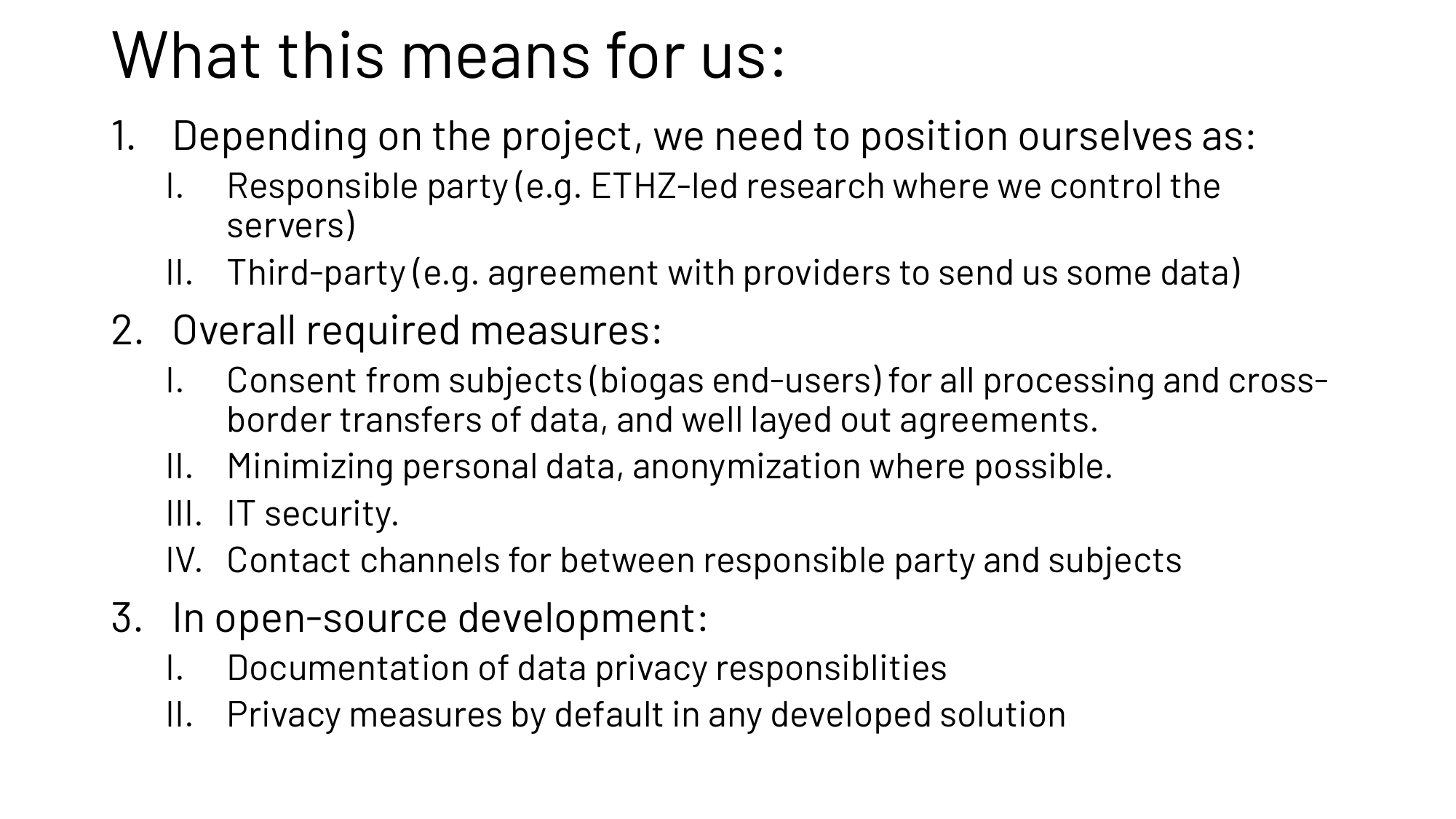

# What this means for us:
Depending on the project, we need to position ourselves as:
Responsible party (e.g. ETHZ-led research where we control the servers)
Third-party (e.g. agreement with providers to send us some data)
Overall required measures:
Consent from subjects (biogas end-users) for all processing and cross-border transfers of data, and well layed out agreements.
Minimizing personal data, anonymization where possible.
IT security.
Contact channels for between responsible party and subjects
In open-source development:
Documentation of data privacy responsiblities
Privacy measures by default in any developed solution